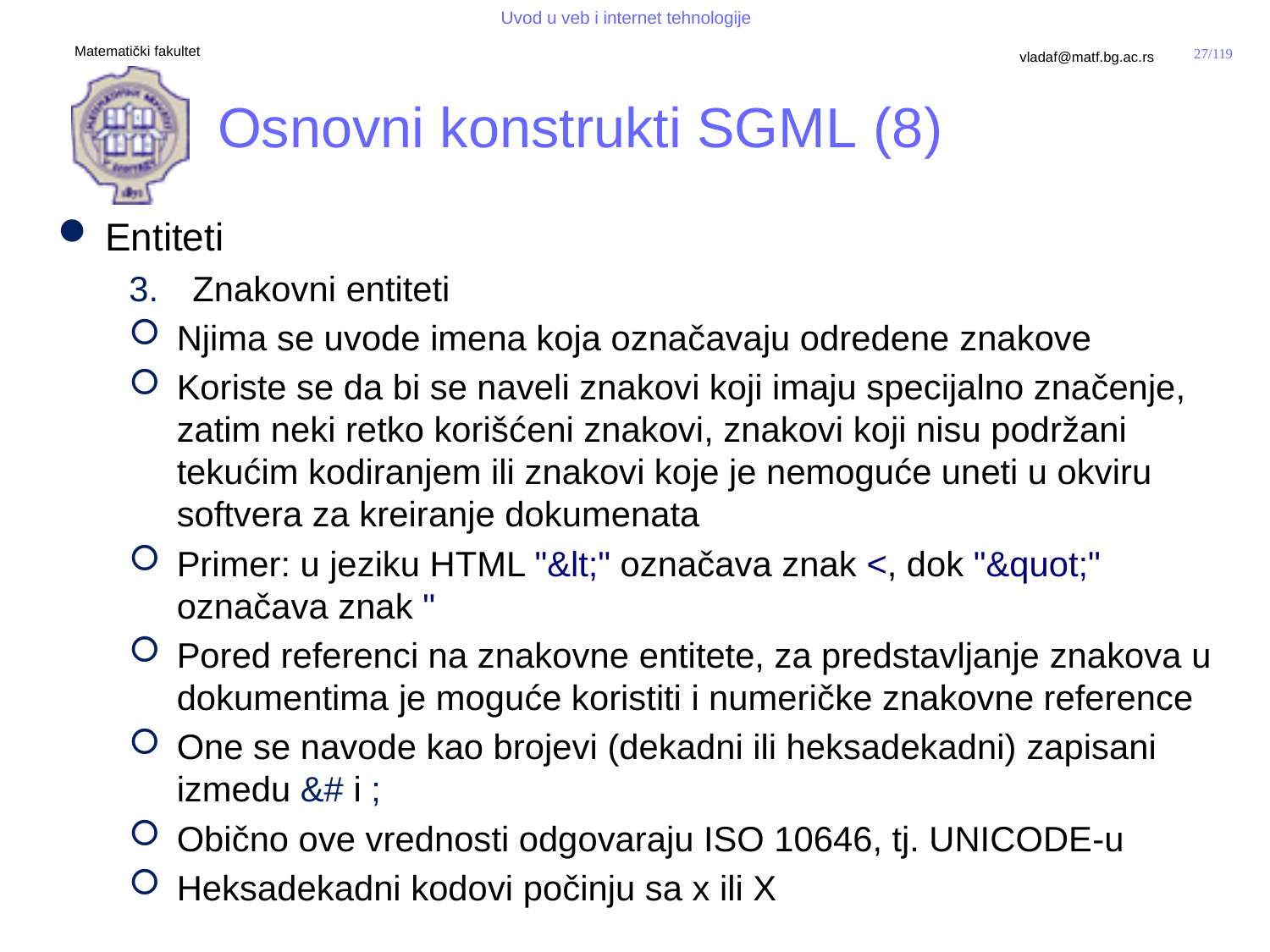

# Osnovni konstrukti SGML (8)
Entiteti
Znakovni entiteti
Njima se uvode imena koja označavaju odredene znakove
Koriste se da bi se naveli znakovi koji imaju specijalno značenje, zatim neki retko korišćeni znakovi, znakovi koji nisu podržani tekućim kodiranjem ili znakovi koje je nemoguće uneti u okviru softvera za kreiranje dokumenata
Primer: u jeziku HTML "&lt;" označava znak <, dok "&quot;" označava znak "
Pored referenci na znakovne entitete, za predstavljanje znakova u dokumentima je moguće koristiti i numeričke znakovne reference
One se navode kao brojevi (dekadni ili heksadekadni) zapisani izmedu &# i ;
Obično ove vrednosti odgovaraju ISO 10646, tj. UNICODE-u
Heksadekadni kodovi počinju sa x ili X